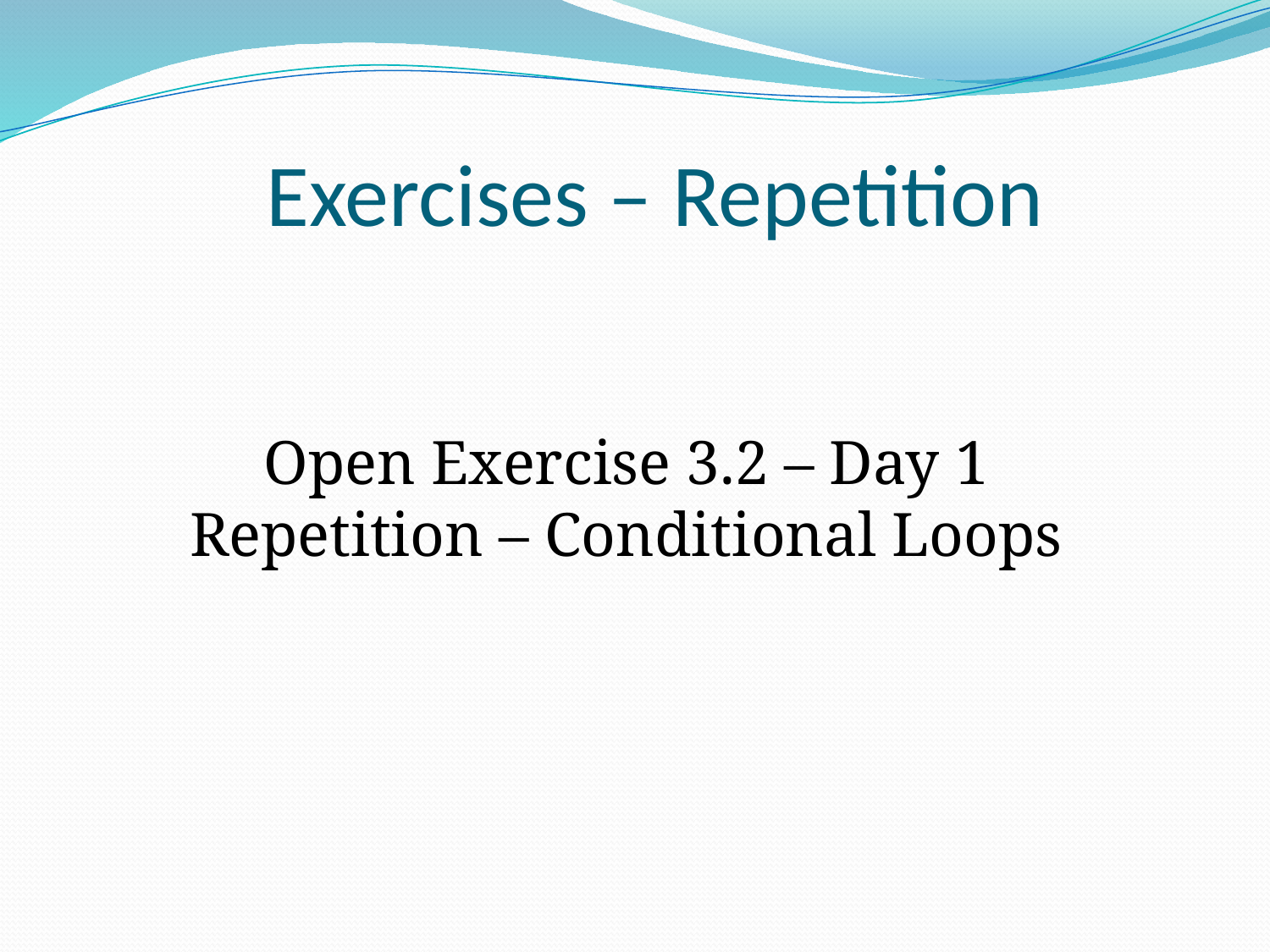

# Exercises – Repetition

Open Exercise 3.2 – Day 1
Repetition – Conditional Loops